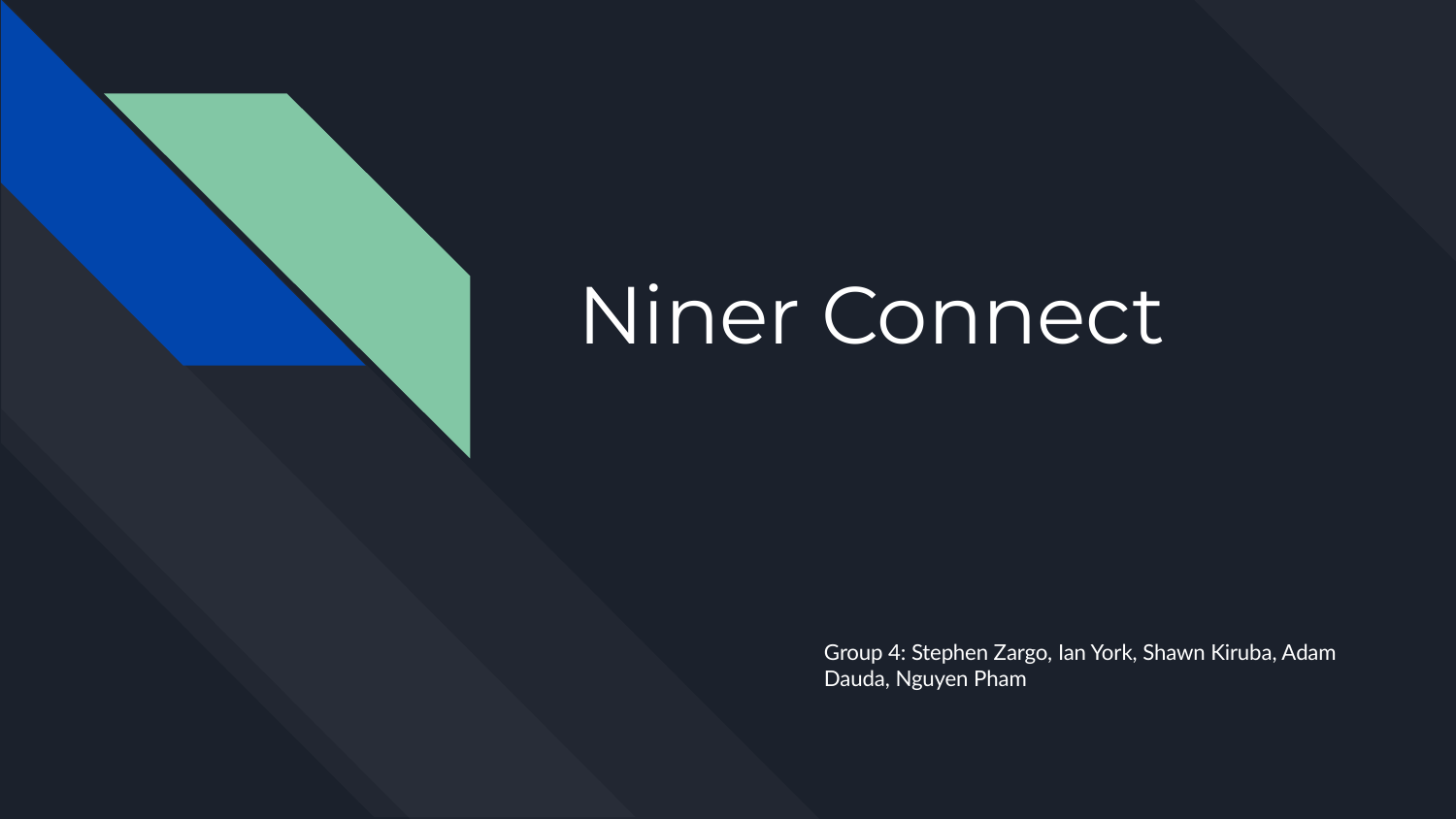

# Niner Connect

Group 4: Stephen Zargo, Ian York, Shawn Kiruba, Adam Dauda, Nguyen Pham